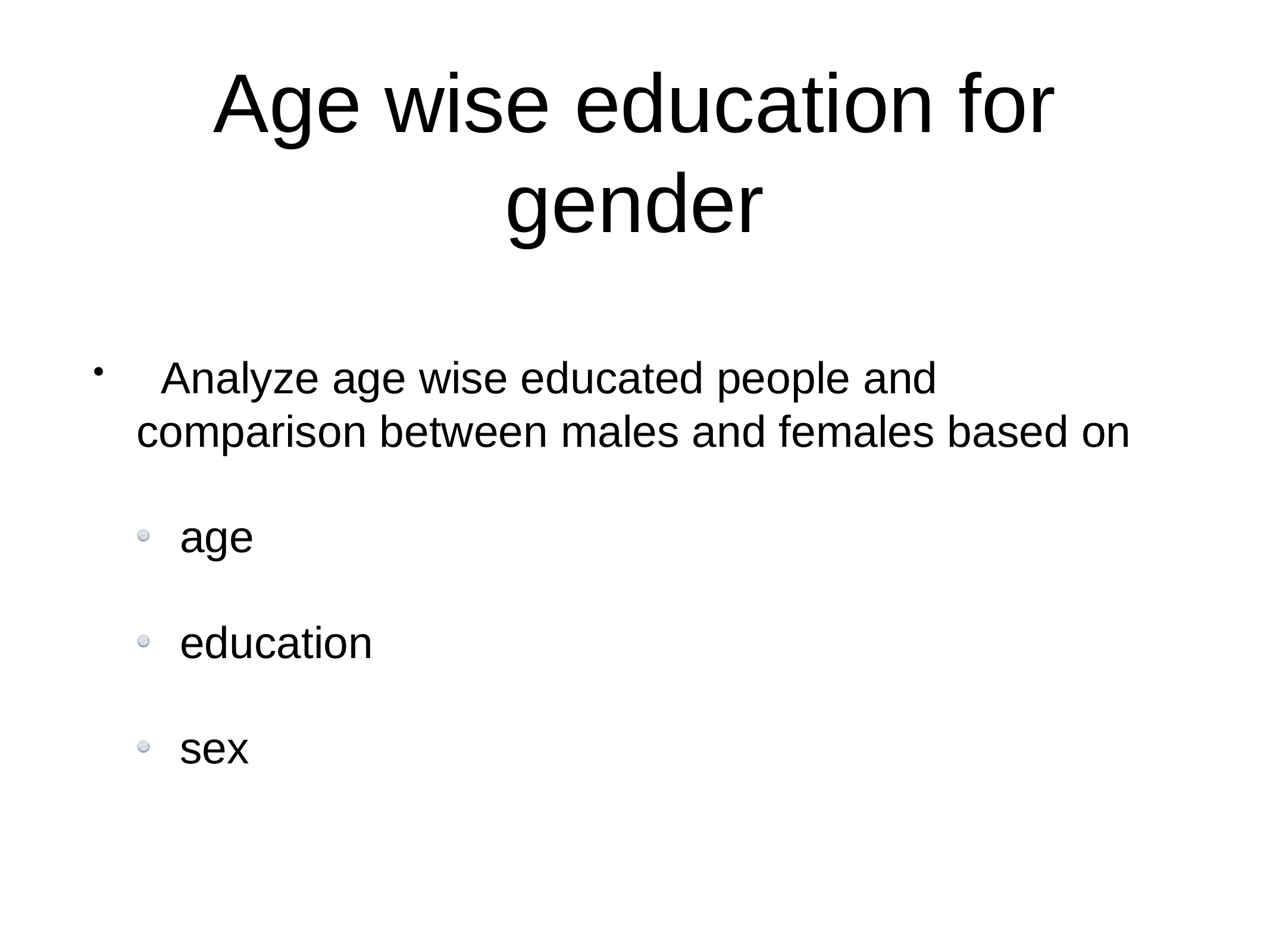

# Age wise education for gender
  Analyze age wise educated people and comparison between males and females based on
age
education
sex